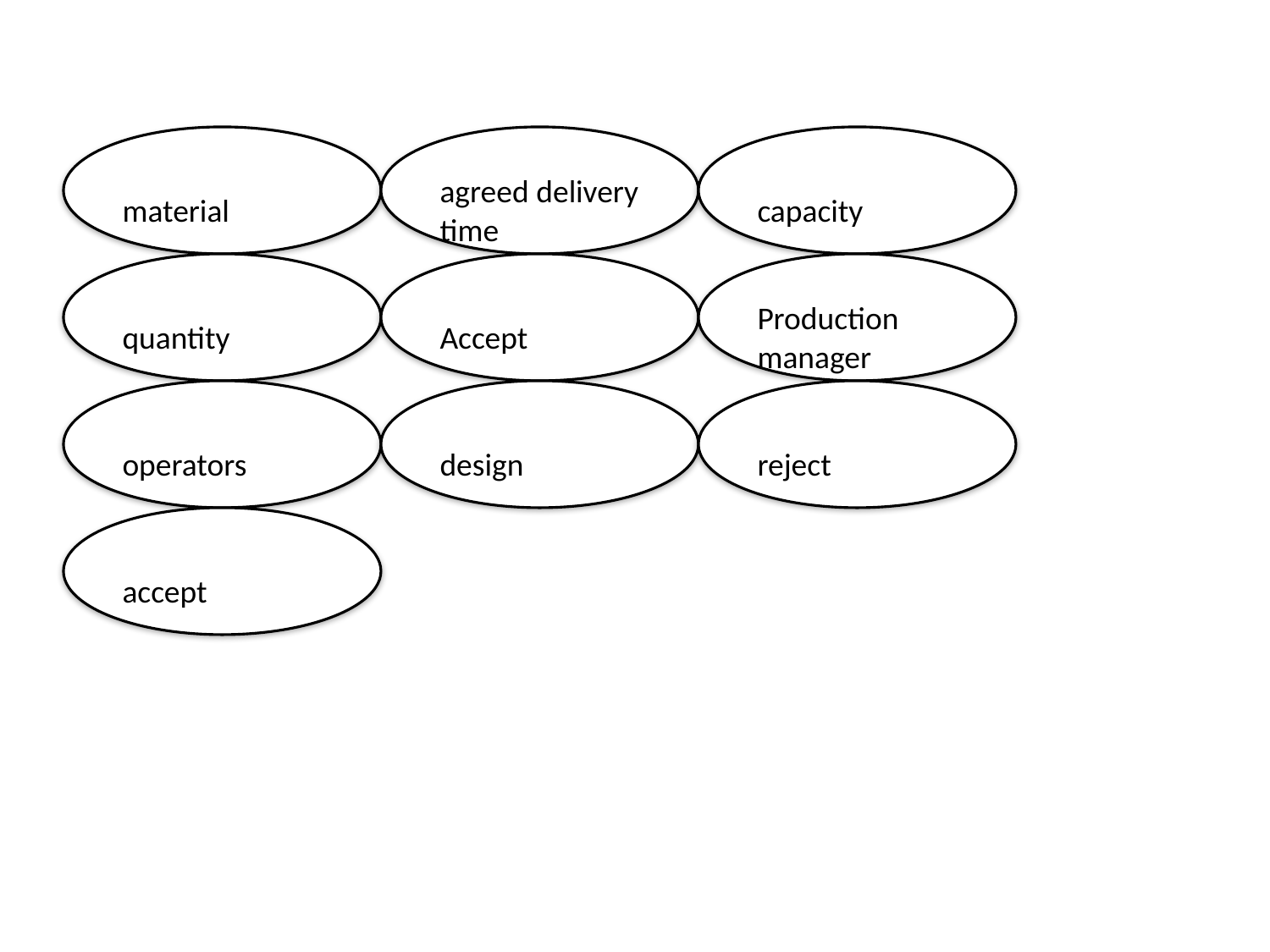

#

material

agreed delivery time

capacity

quantity

Accept

Production manager

operators

design

reject

accept